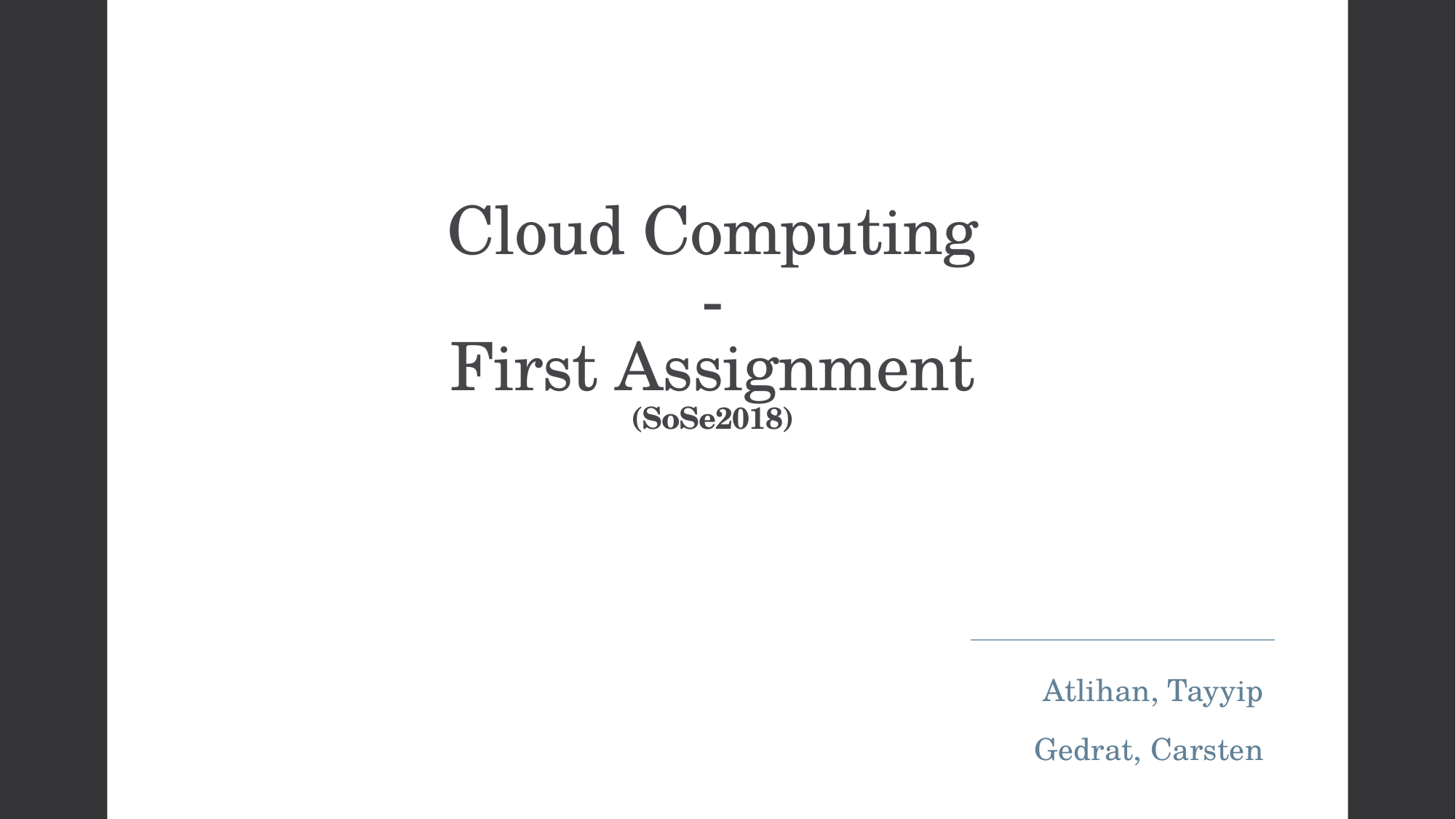

# Cloud Computing - First Assignment (SoSe2018)
Atlihan, Tayyip
	Gedrat, Carsten